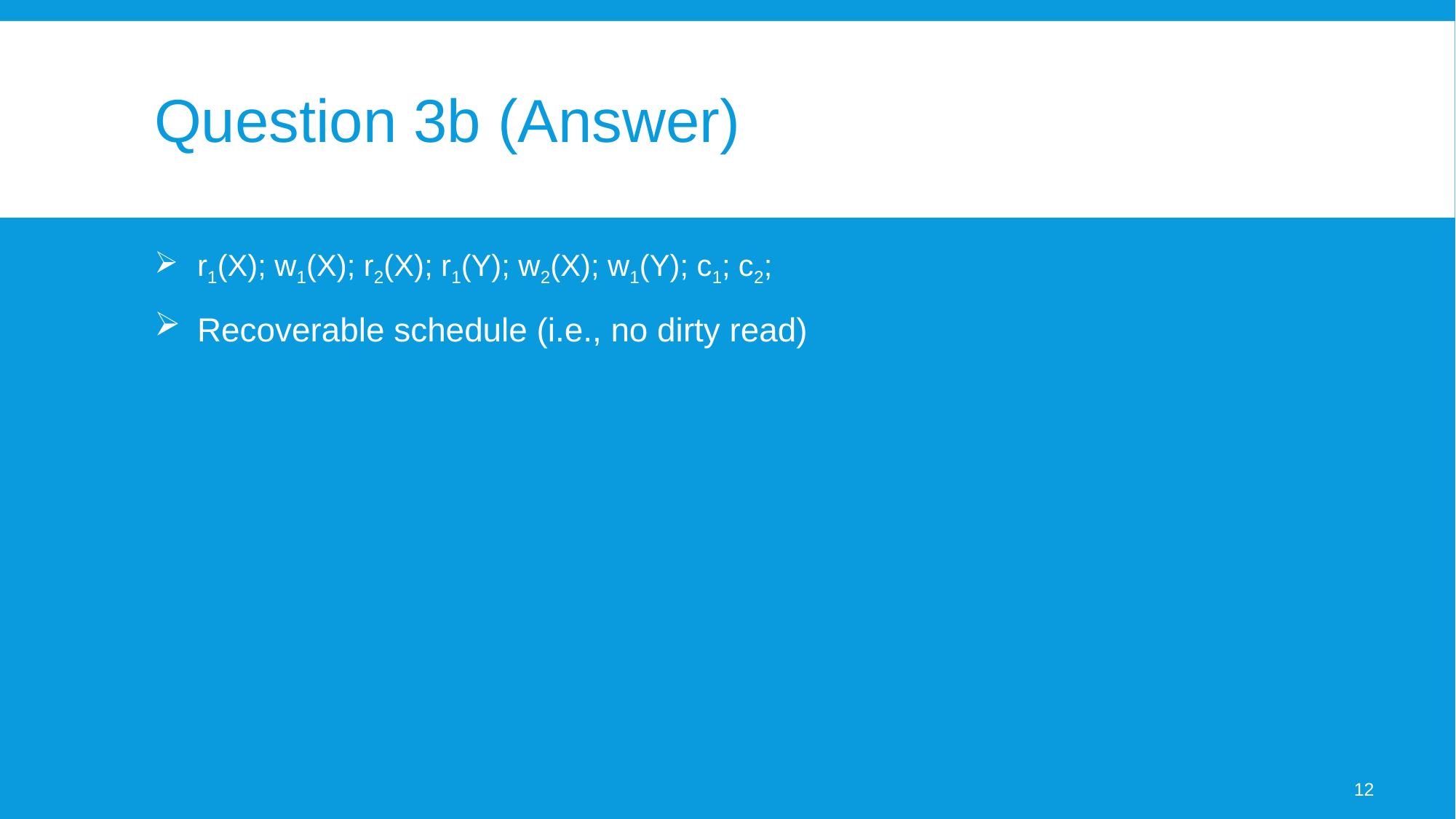

# Question 3b (Answer)
r1(X); w1(X); r2(X); r1(Y); w2(X); w1(Y); c1; c2;
Recoverable schedule (i.e., no dirty read)

12